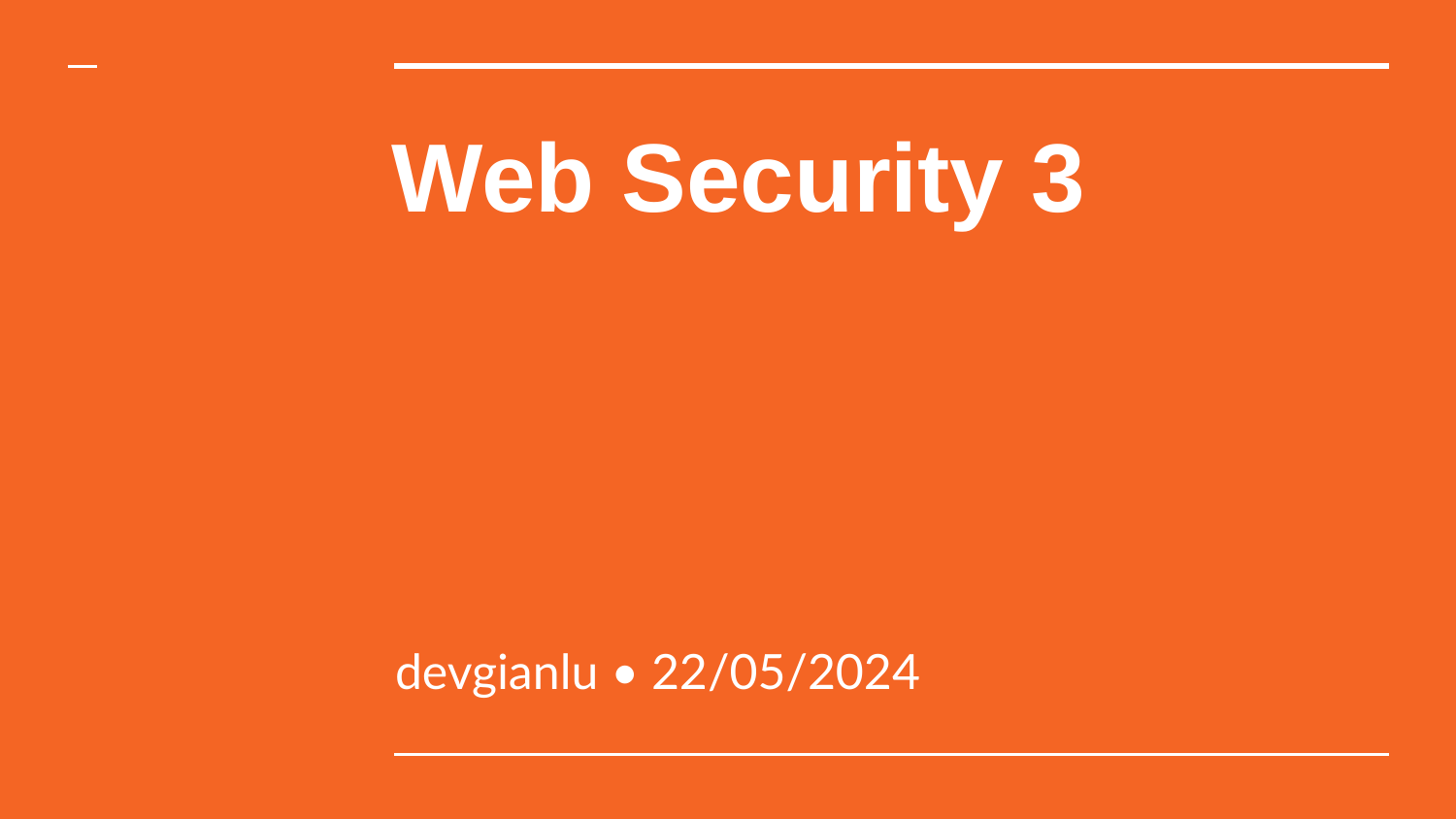

# Web Security 3
devgianlu • 22/05/2024